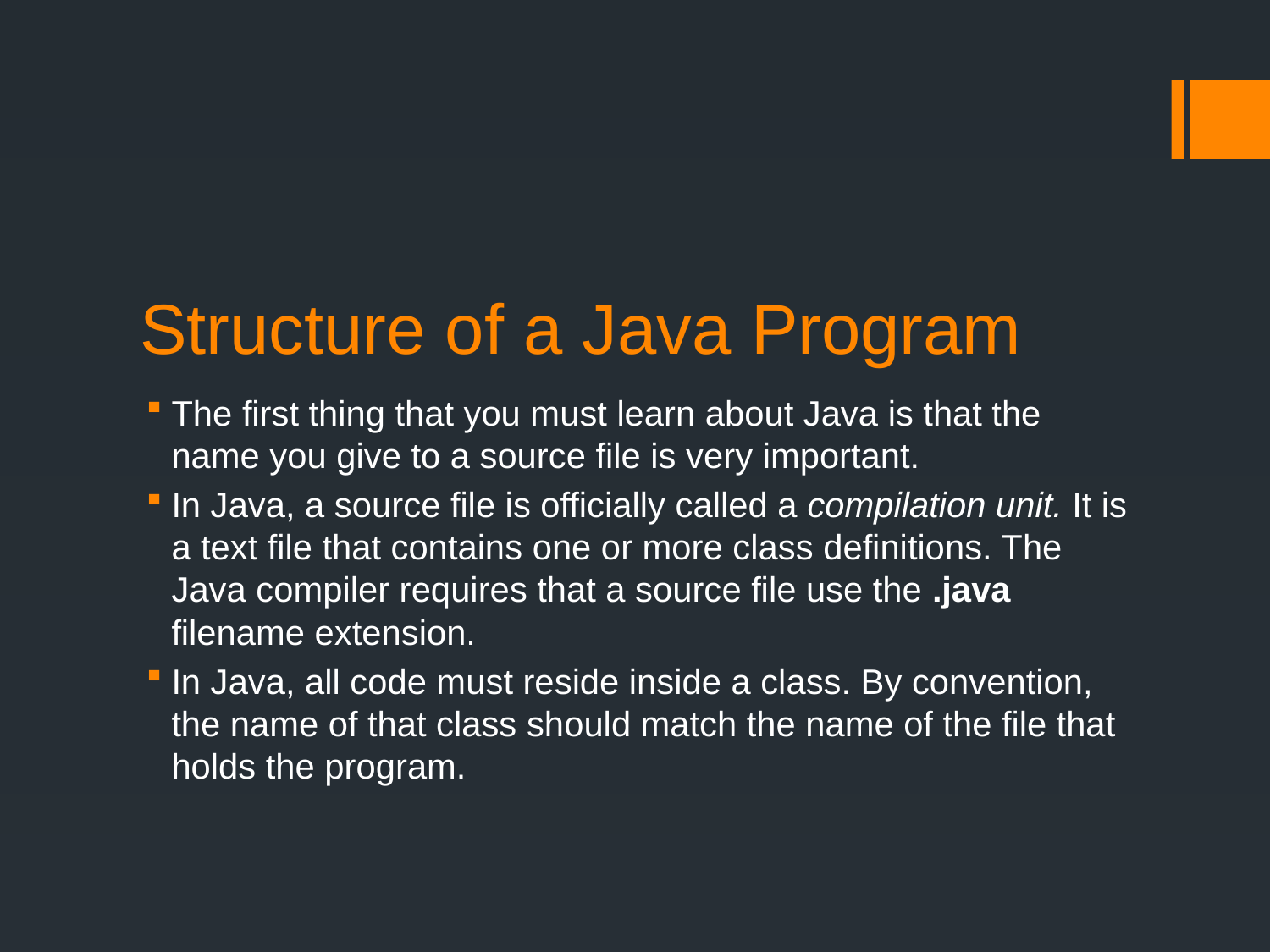

# Structure of a Java Program
The first thing that you must learn about Java is that the name you give to a source file is very important.
In Java, a source file is officially called a compilation unit. It is a text file that contains one or more class definitions. The Java compiler requires that a source file use the .java filename extension.
In Java, all code must reside inside a class. By convention, the name of that class should match the name of the file that holds the program.